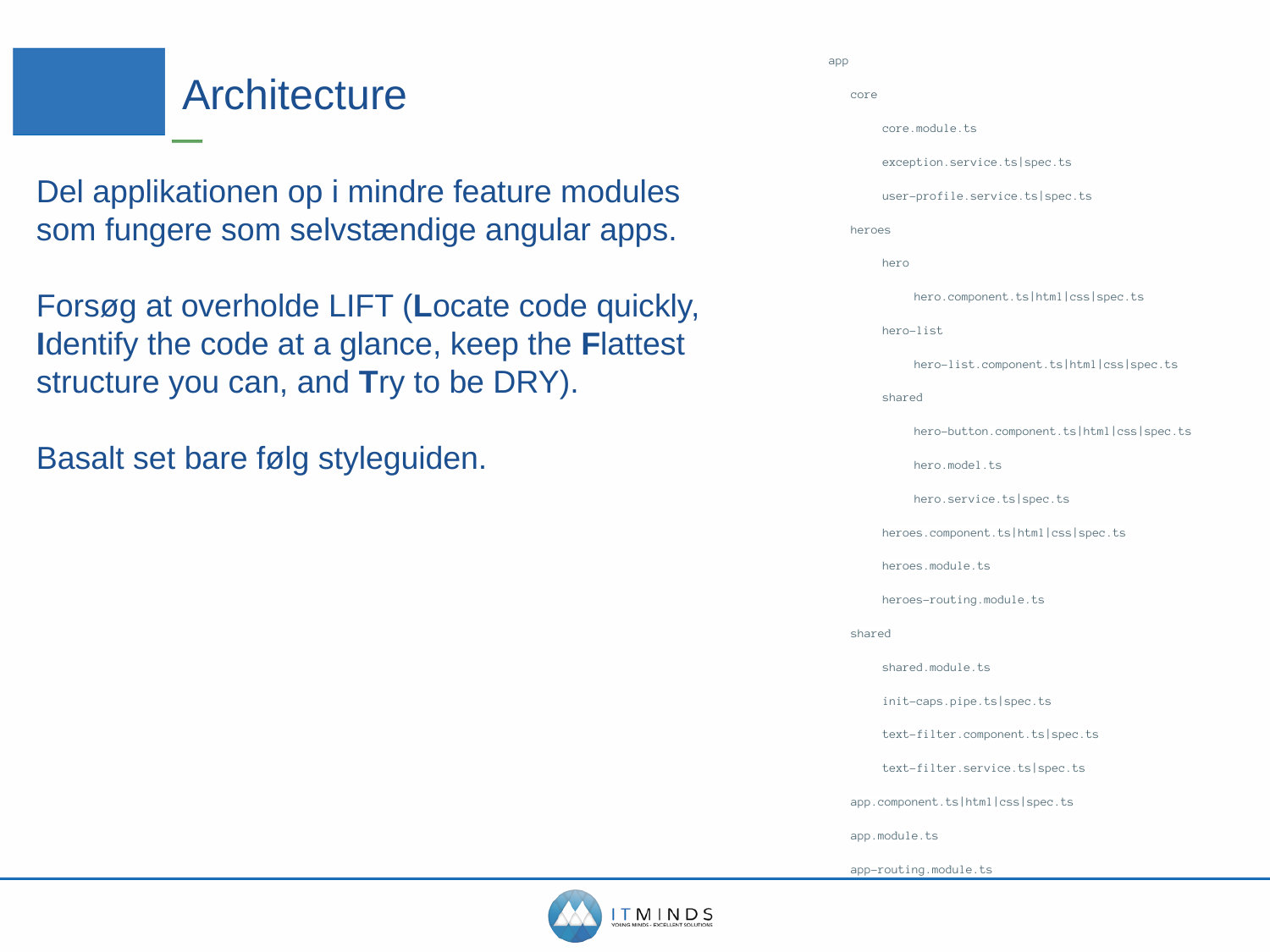

app
core
core.module.ts
exception.service.ts|spec.ts
user-profile.service.ts|spec.ts
heroes
hero
hero.component.ts|html|css|spec.ts
hero-list
hero-list.component.ts|html|css|spec.ts
shared
hero-button.component.ts|html|css|spec.ts
hero.model.ts
hero.service.ts|spec.ts
heroes.component.ts|html|css|spec.ts
heroes.module.ts
heroes-routing.module.ts
shared
shared.module.ts
init-caps.pipe.ts|spec.ts
text-filter.component.ts|spec.ts
text-filter.service.ts|spec.ts
app.component.ts|html|css|spec.ts
app.module.ts
app-routing.module.ts

# Architecture

Del applikationen op i mindre feature modules som fungere som selvstændige angular apps.

Forsøg at overholde LIFT (Locate code quickly, Identify the code at a glance, keep the Flattest structure you can, and Try to be DRY).

Basalt set bare følg styleguiden.